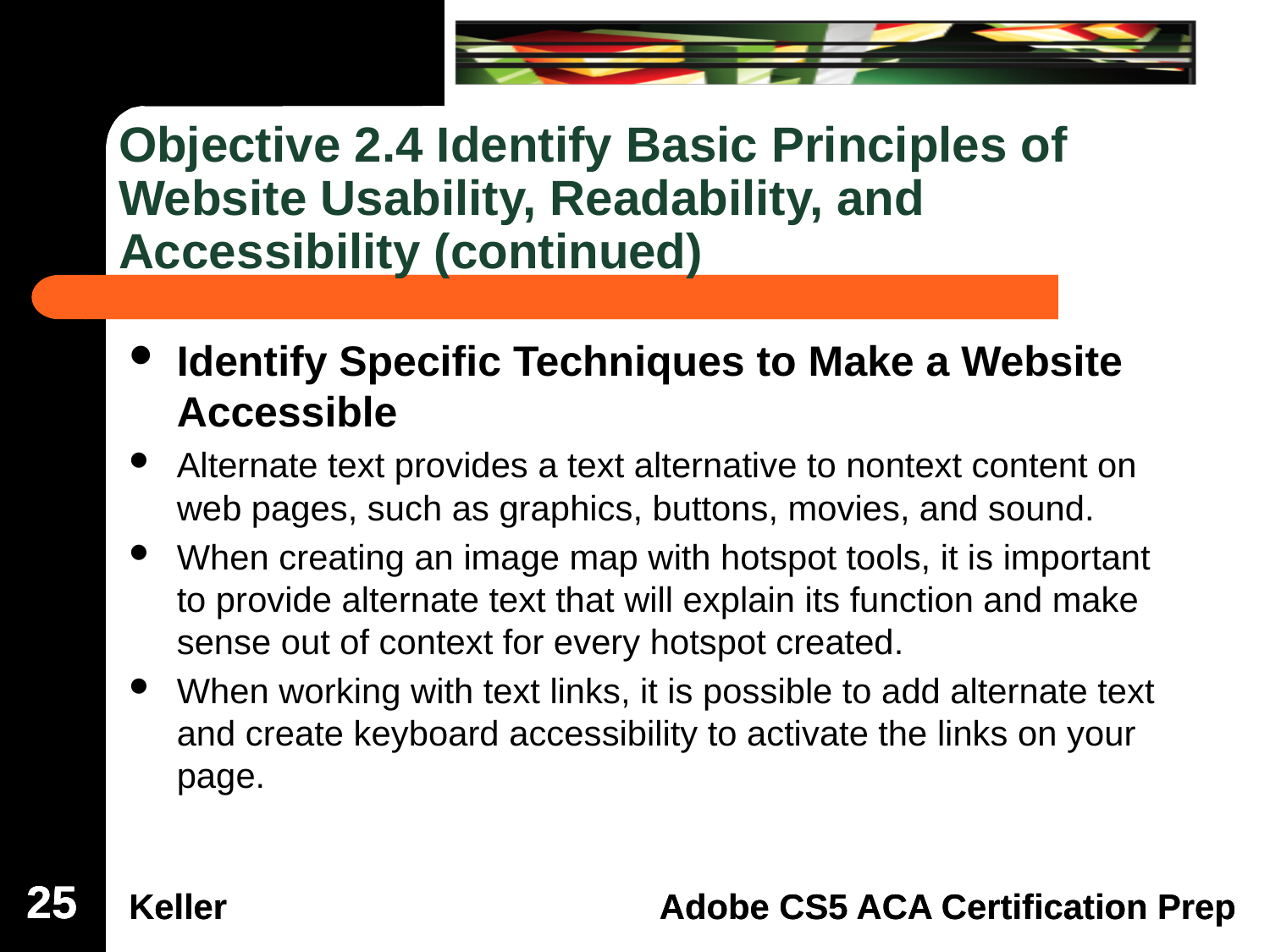

# Objective 2.4 Identify Basic Principles of Website Usability, Readability, and Accessibility (continued)
Identify Specific Techniques to Make a Website Accessible
Alternate text provides a text alternative to nontext content on web pages, such as graphics, buttons, movies, and sound.
When creating an image map with hotspot tools, it is important to provide alternate text that will explain its function and make sense out of context for every hotspot created.
When working with text links, it is possible to add alternate text and create keyboard accessibility to activate the links on your page.

25
25
25